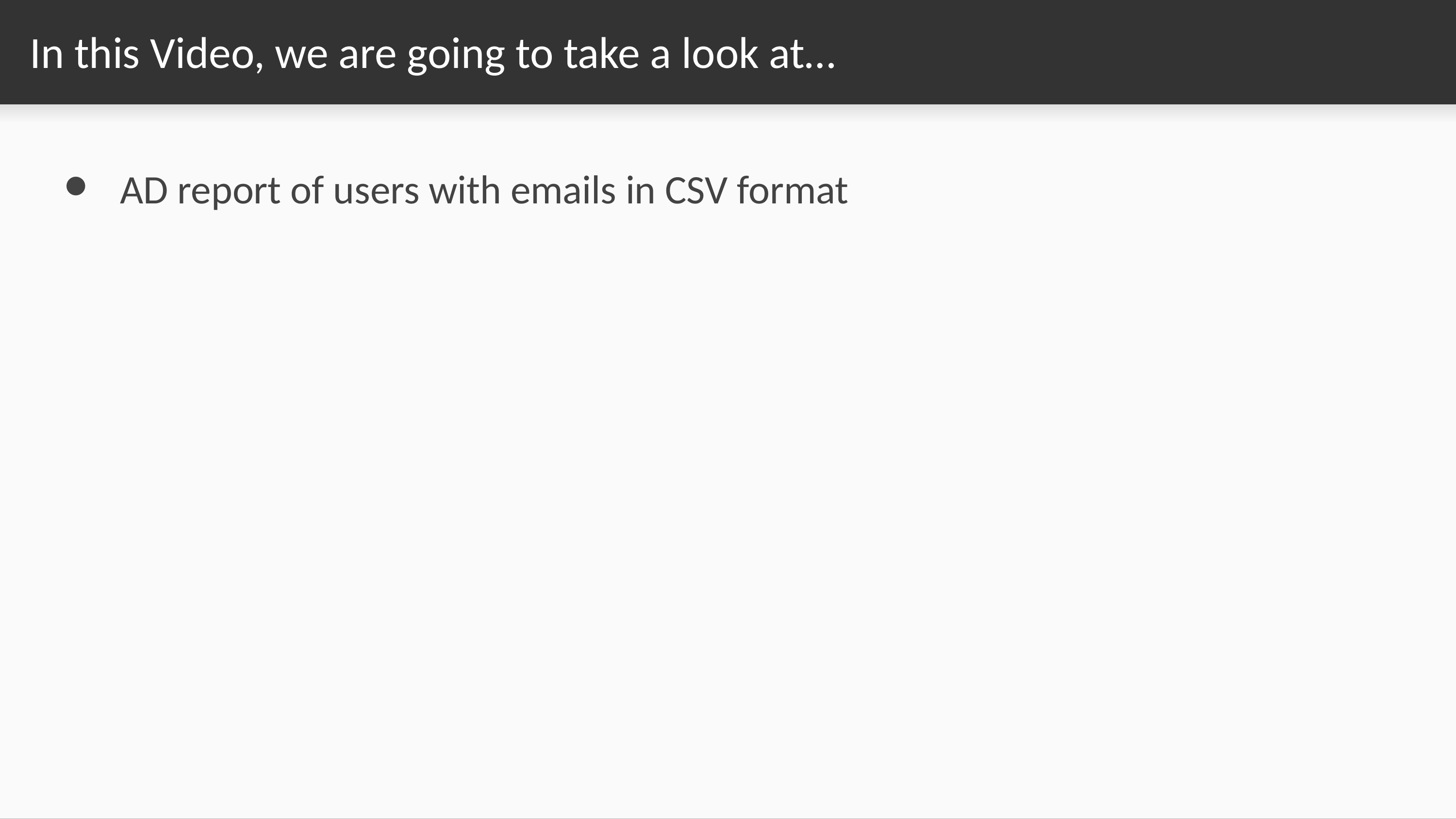

# In this Video, we are going to take a look at…
AD report of users with emails in CSV format